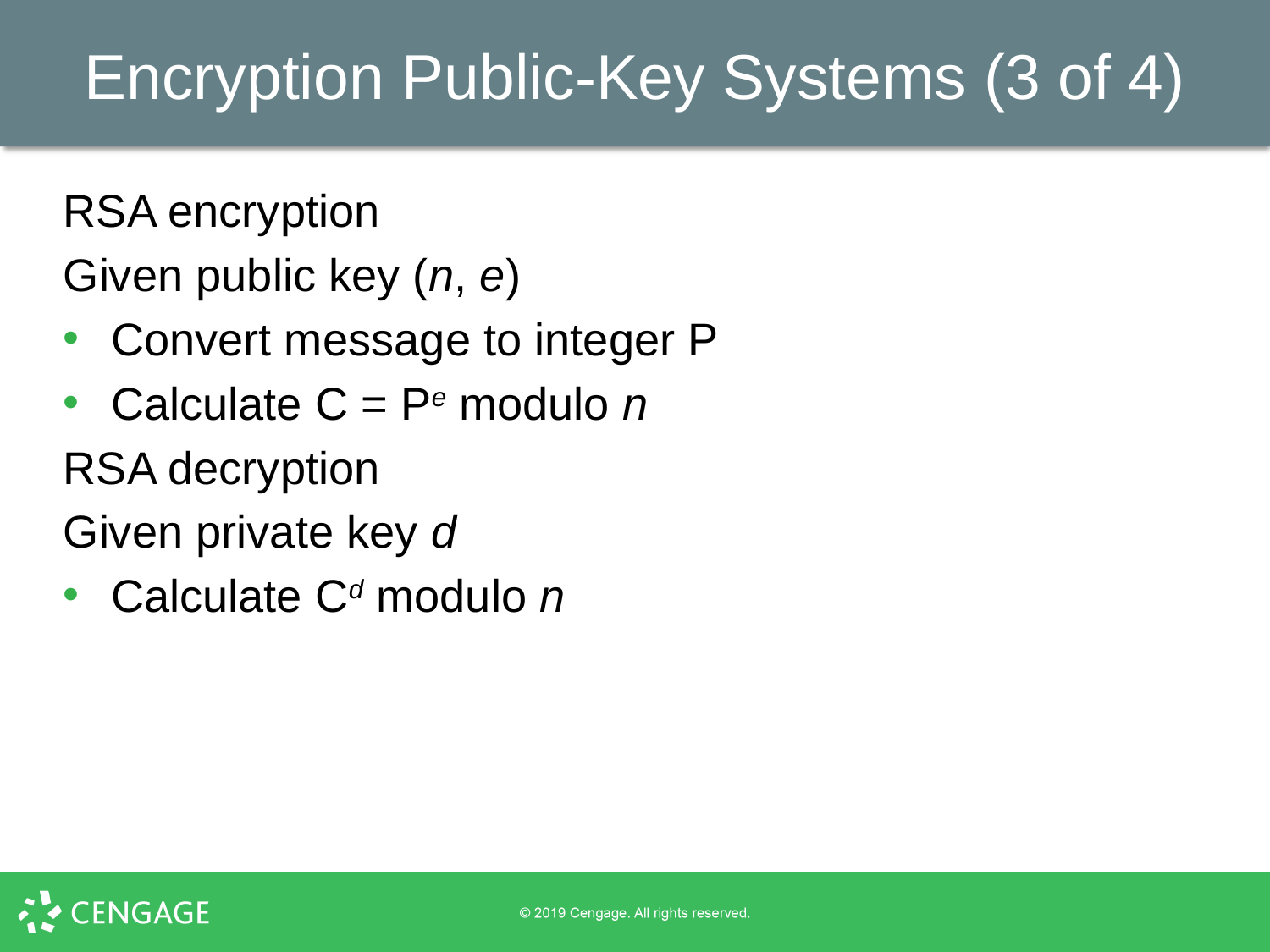

# Encryption Public-Key Systems (3 of 4)
RSA encryption
Given public key (n, e)
Convert message to integer P
Calculate C = Pe modulo n
RSA decryption
Given private key d
Calculate Cd modulo n